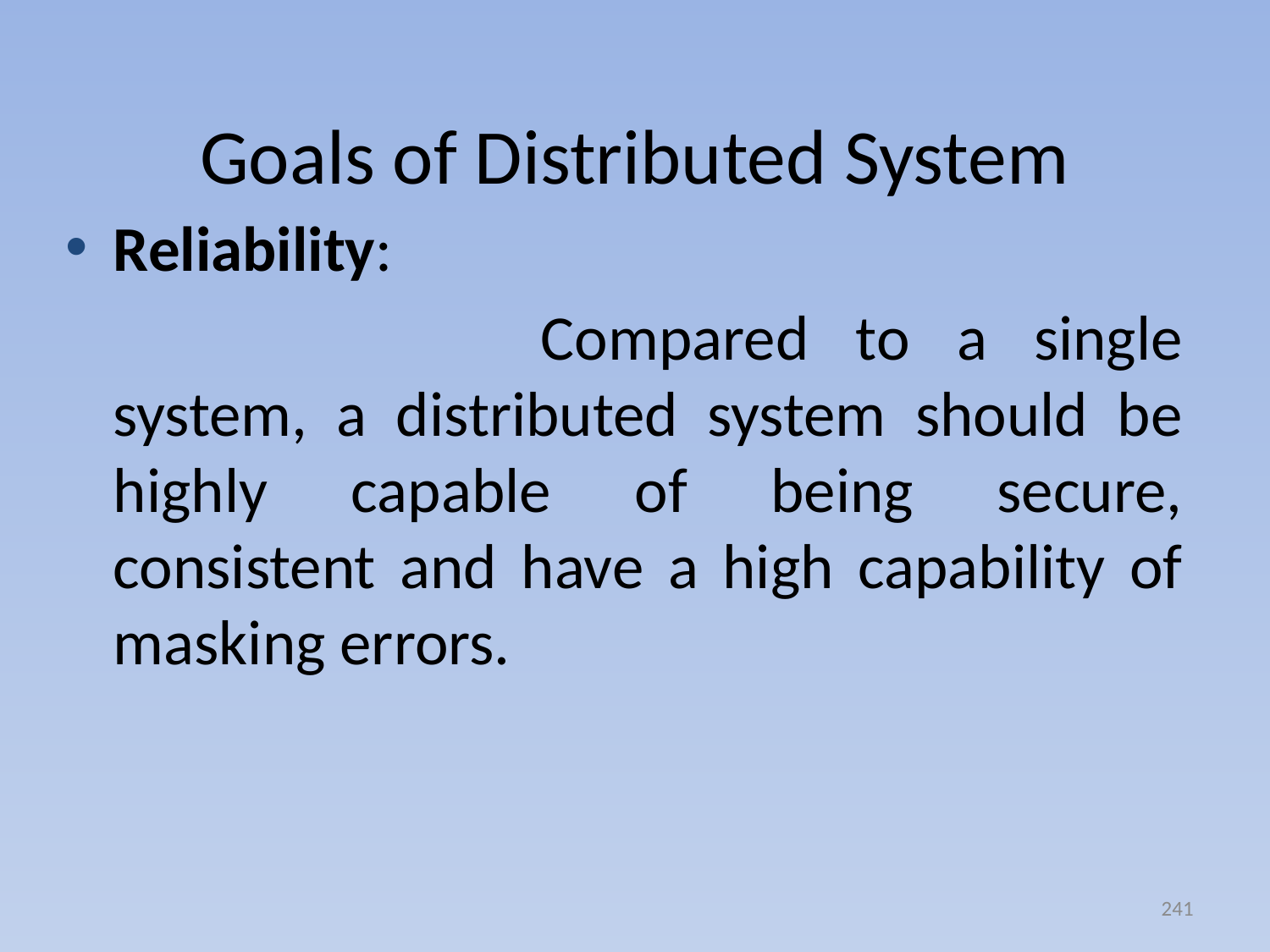

# Goals of Distributed System
Reliability:
				 Compared to a single system, a distributed system should be highly capable of being secure, consistent and have a high capability of masking errors.
241